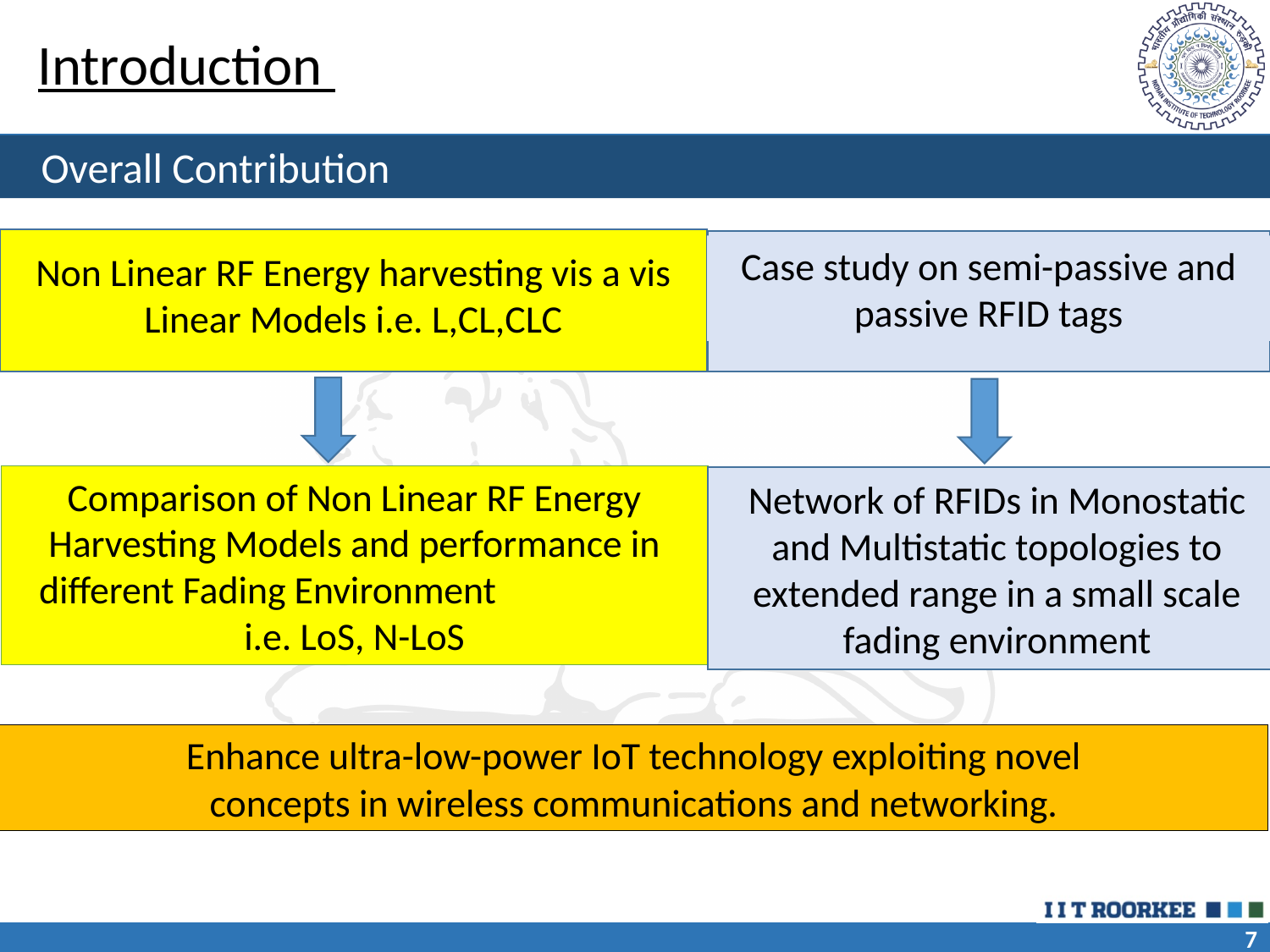

# Introduction
   Overall Contribution

Non Linear RF Energy harvesting vis a vis Linear Models i.e. L,CL,CLC

Case study on semi-passive and passive RFID tags

Comparison of Non Linear RF Energy Harvesting Models and performance in different Fading Environment                     i.e. LoS, N-LoS

Network of RFIDs in Monostatic and Multistatic topologies to extended range in a small scale fading environment
Enhance ultra-low-power IoT technology exploiting novel
concepts in wireless communications and networking.